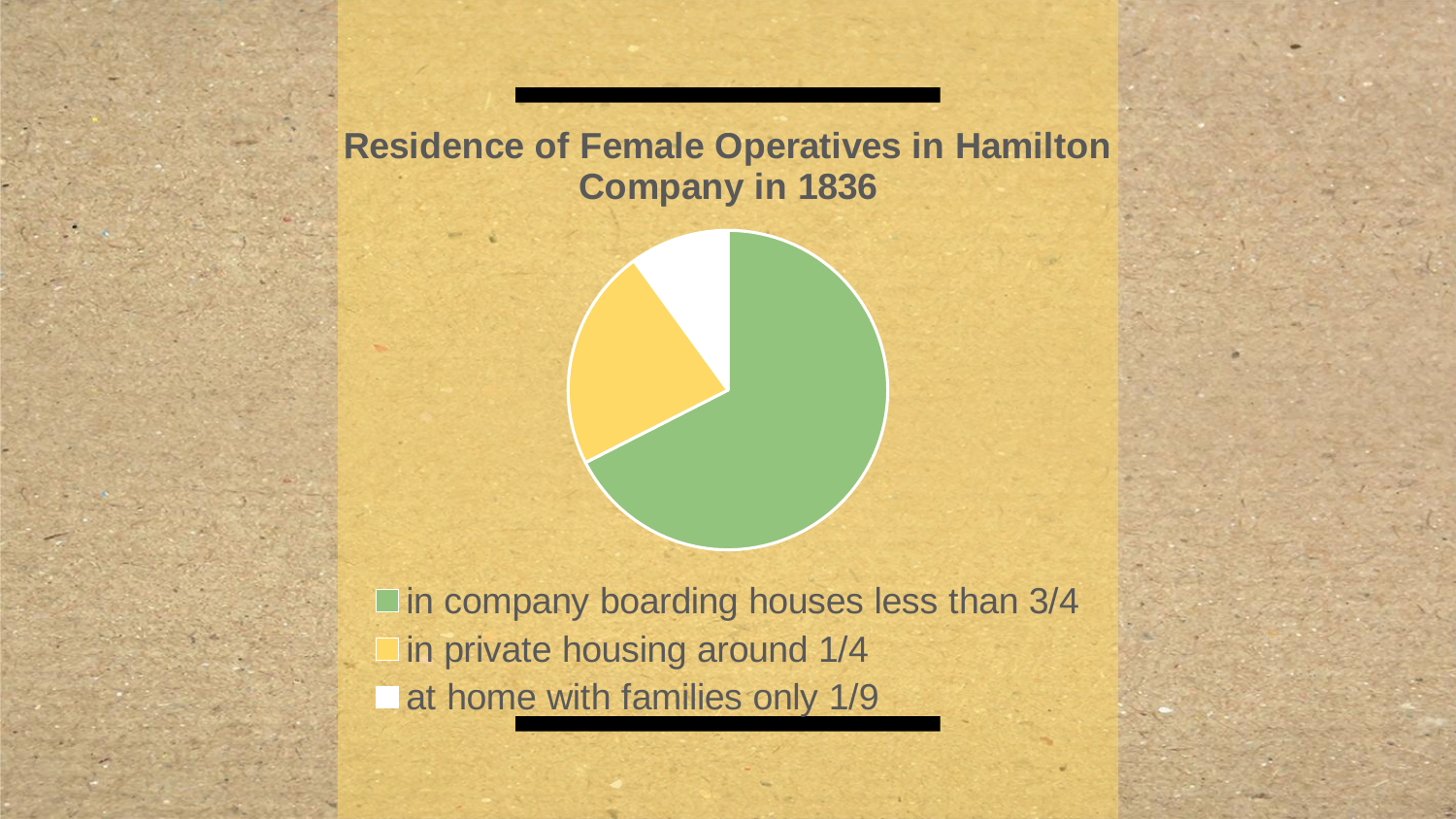

### Chart: Residence of Female Operatives in Hamilton Company in 1836

| Category |  |
|---|---|
| proportion | None |
| less than 3/4 | 0.75 |
| around 1/4 | 0.25 |
| only 1/9 | 0.1111111111111111 |